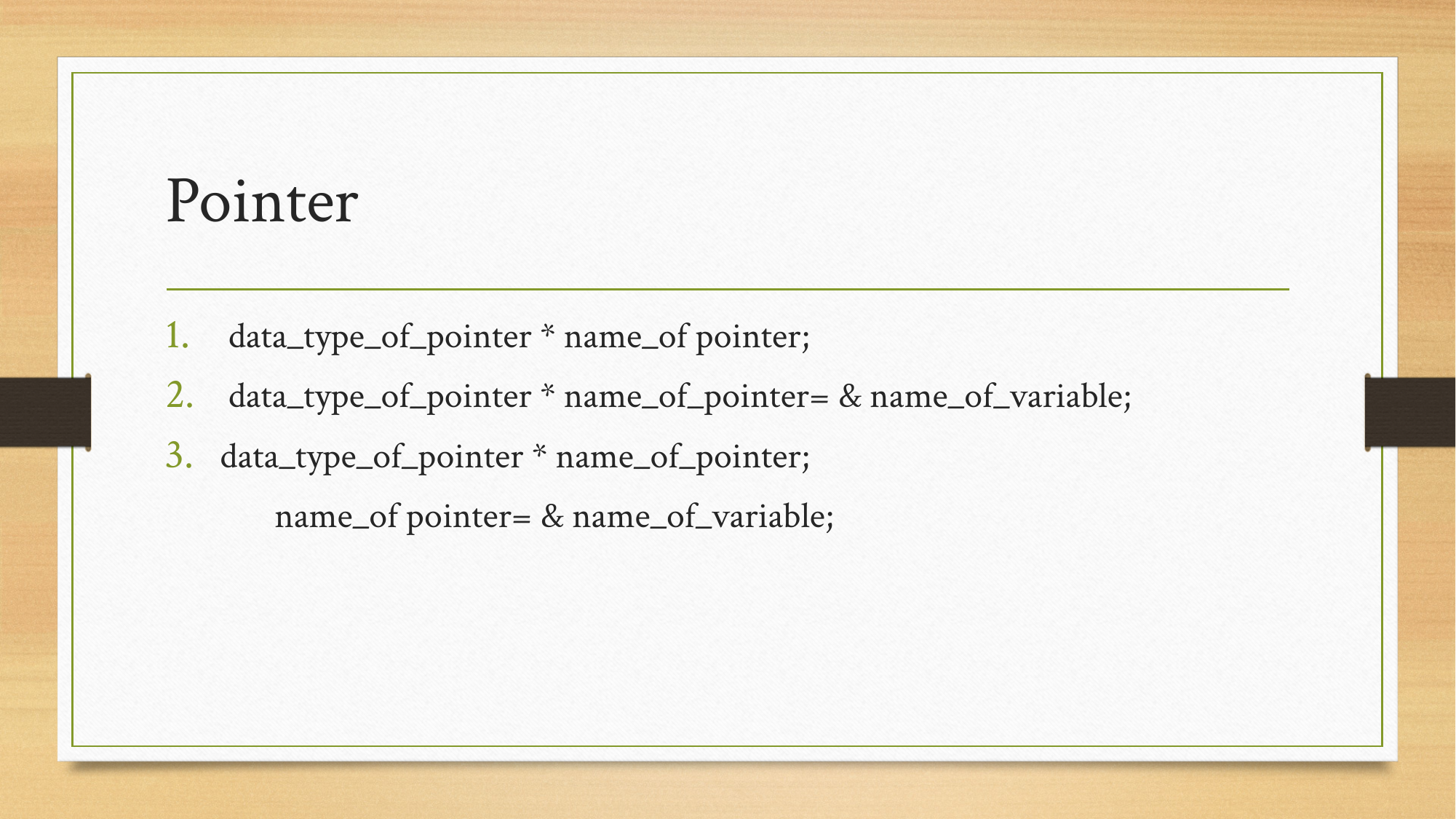

# Pointer
 data_type_of_pointer * name_of pointer;
 data_type_of_pointer * name_of_pointer= & name_of_variable;
data_type_of_pointer * name_of_pointer;
	name_of pointer= & name_of_variable;